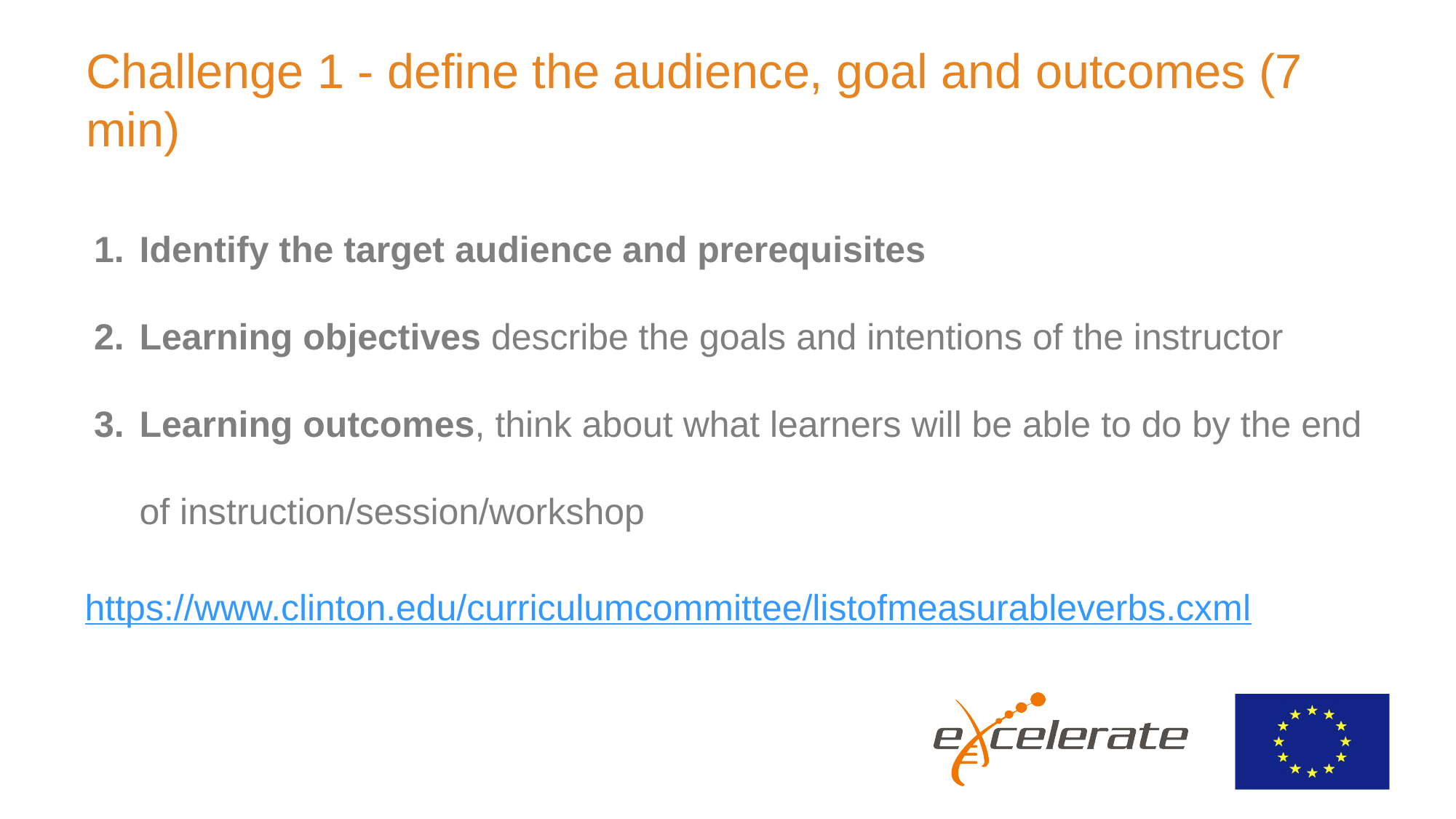

# Challenge 1 - define the audience, goal and outcomes (7 min)
Identify the target audience and prerequisites
Learning objectives describe the goals and intentions of the instructor
Learning outcomes, think about what learners will be able to do by the end of instruction/session/workshop
https://www.clinton.edu/curriculumcommittee/listofmeasurableverbs.cxml